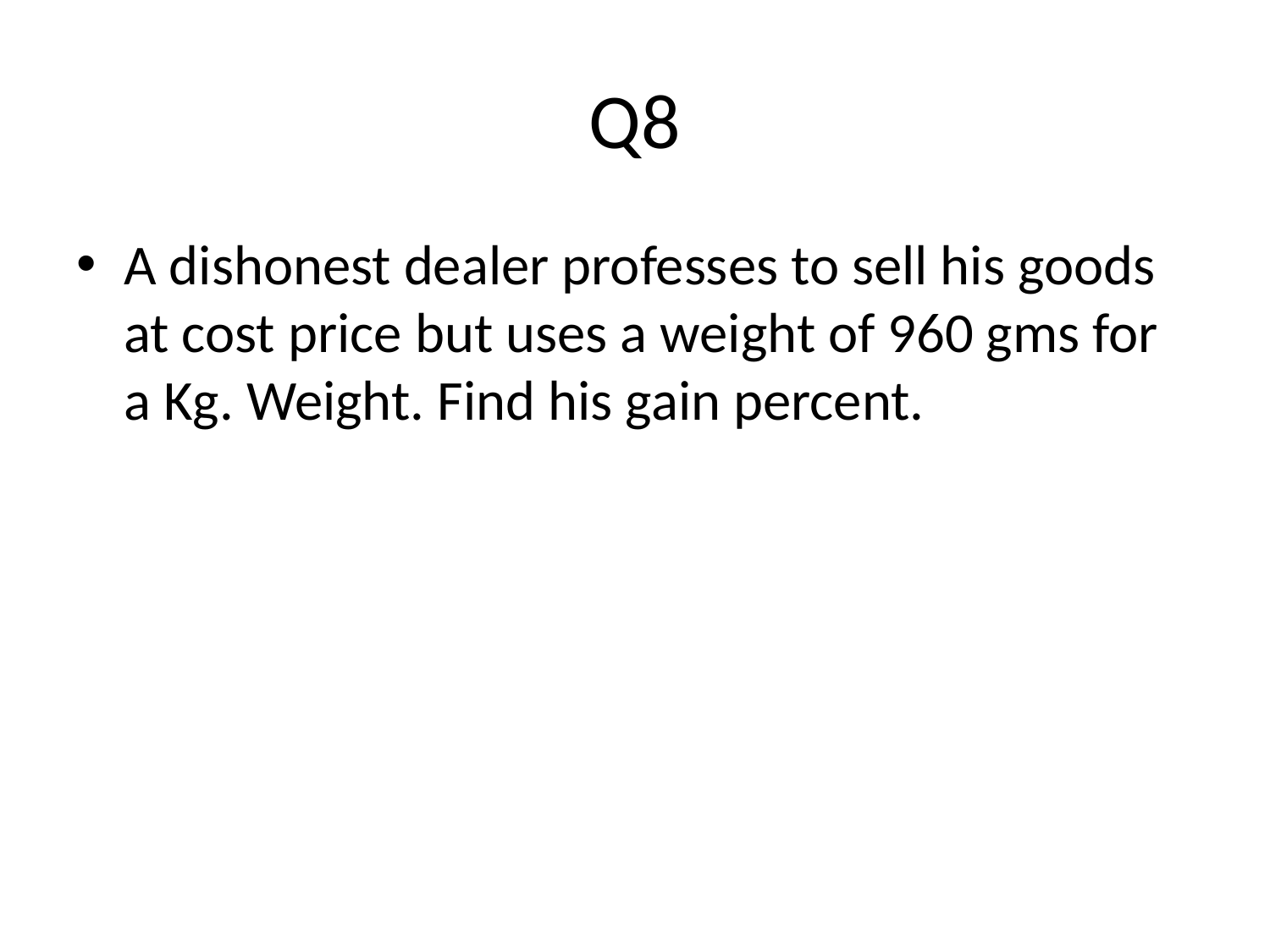

# Q8
A dishonest dealer professes to sell his goods at cost price but uses a weight of 960 gms for a Kg. Weight. Find his gain percent.